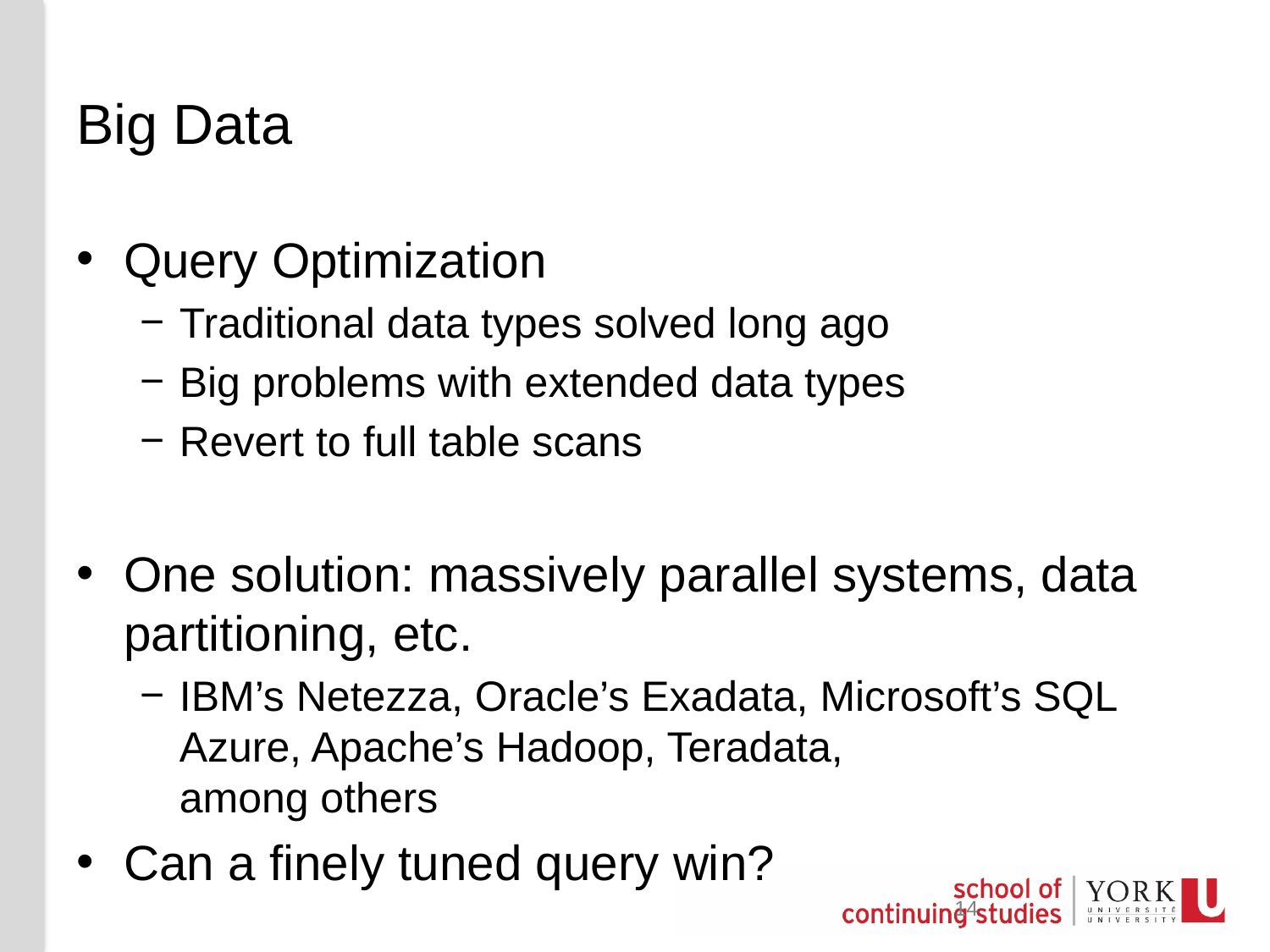

# Big Data
Query Optimization
Traditional data types solved long ago
Big problems with extended data types
Revert to full table scans

One solution: massively parallel systems, data partitioning, etc.
IBM’s Netezza, Oracle’s Exadata, Microsoft’s SQL Azure, Apache’s Hadoop, Teradata,
among others
Can a finely tuned query win?
14